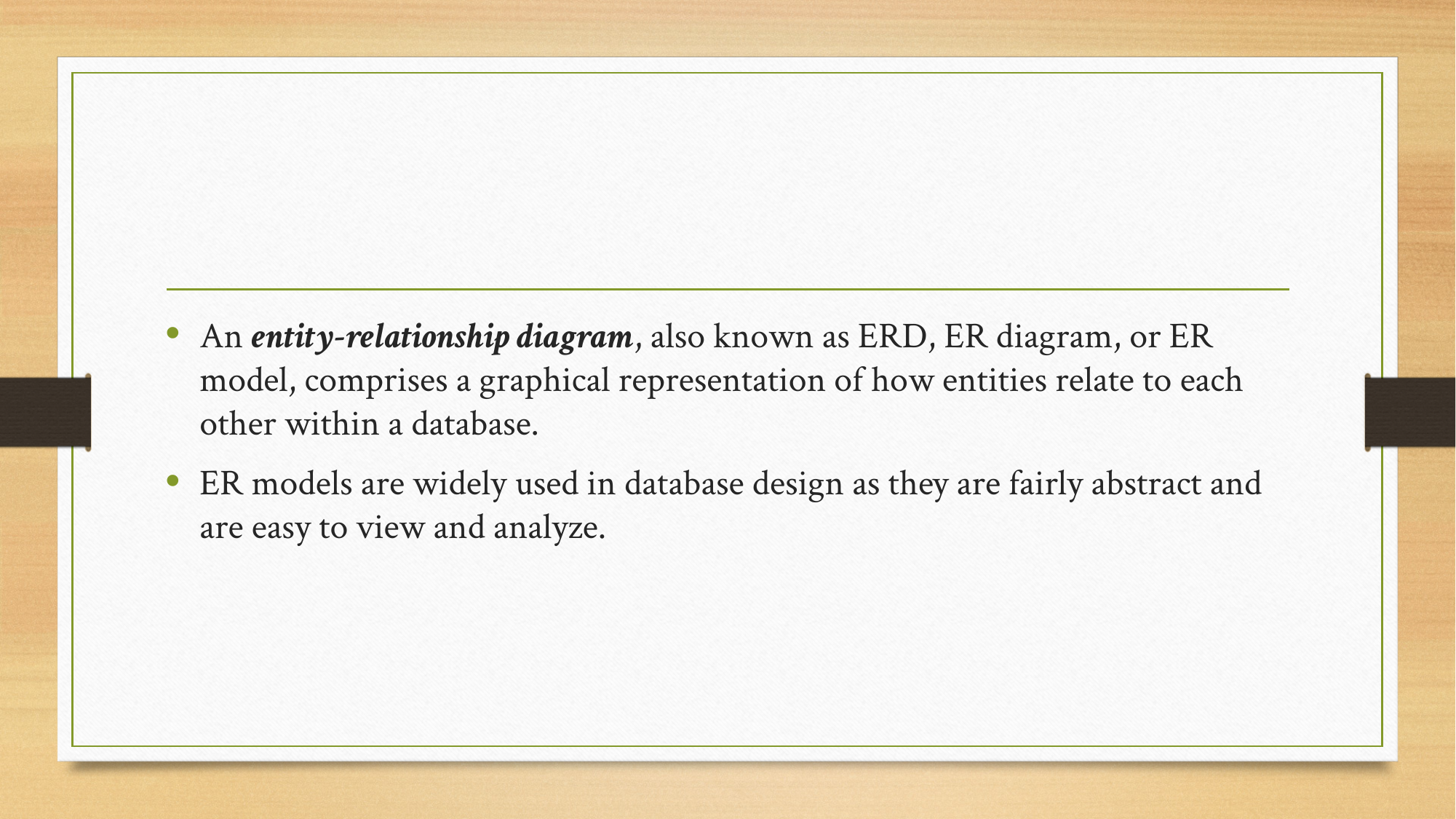

#
An entity-relationship diagram, also known as ERD, ER diagram, or ER model, comprises a graphical representation of how entities relate to each other within a database.
ER models are widely used in database design as they are fairly abstract and are easy to view and analyze.